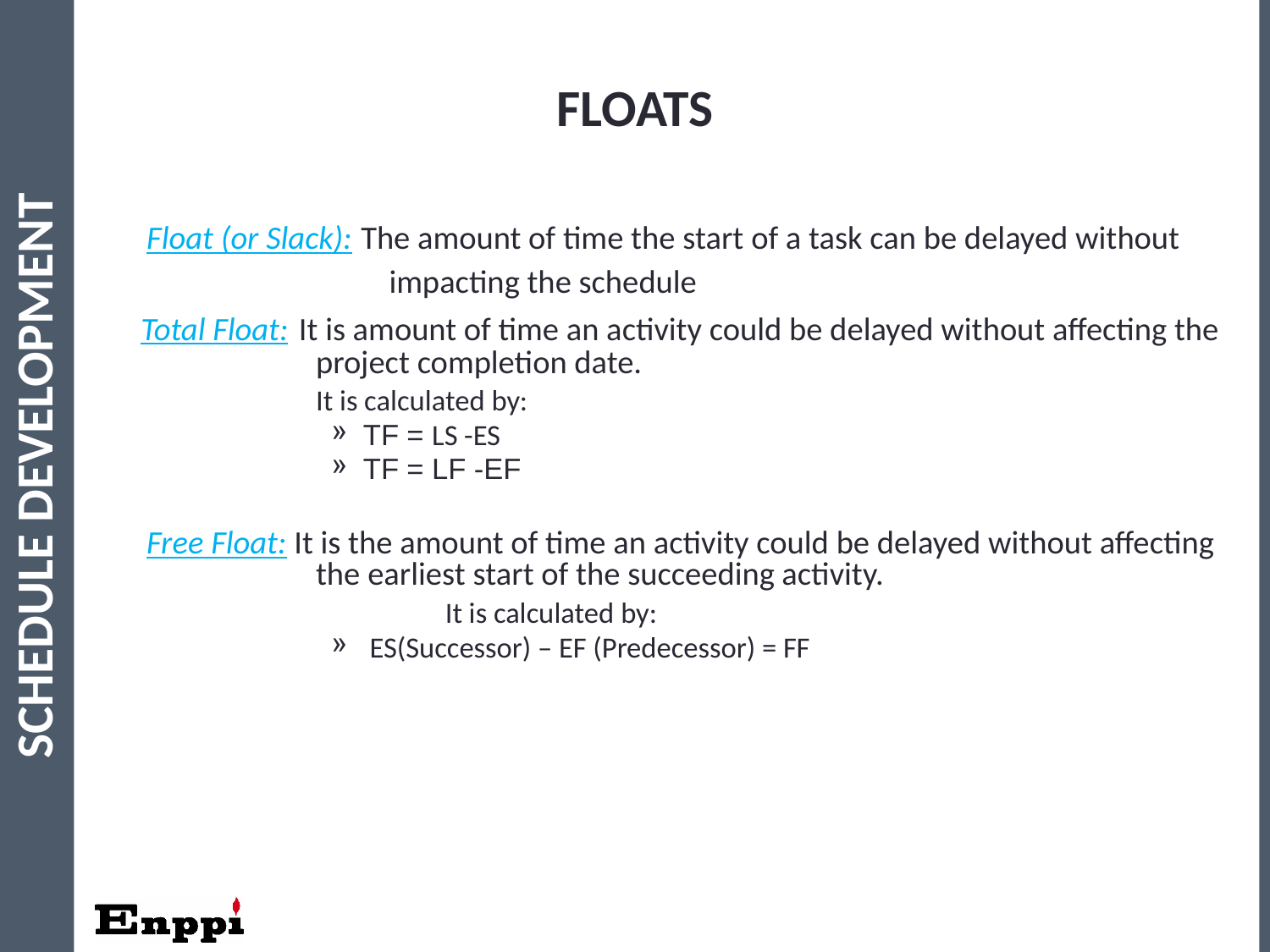

62
FLOATS
Float (or Slack): The amount of time the start of a task can be delayed without impacting the schedule
     Total Float: It is amount of time an activity could be delayed without affecting the project completion date.
	It is calculated by:
TF = LS -ES
TF = LF -EF

Free Float: It is the amount of time an activity could be delayed without affecting the earliest start of the succeeding activity.
			It is calculated by:
 ES(Successor) – EF (Predecessor) = FF
Schedule Development